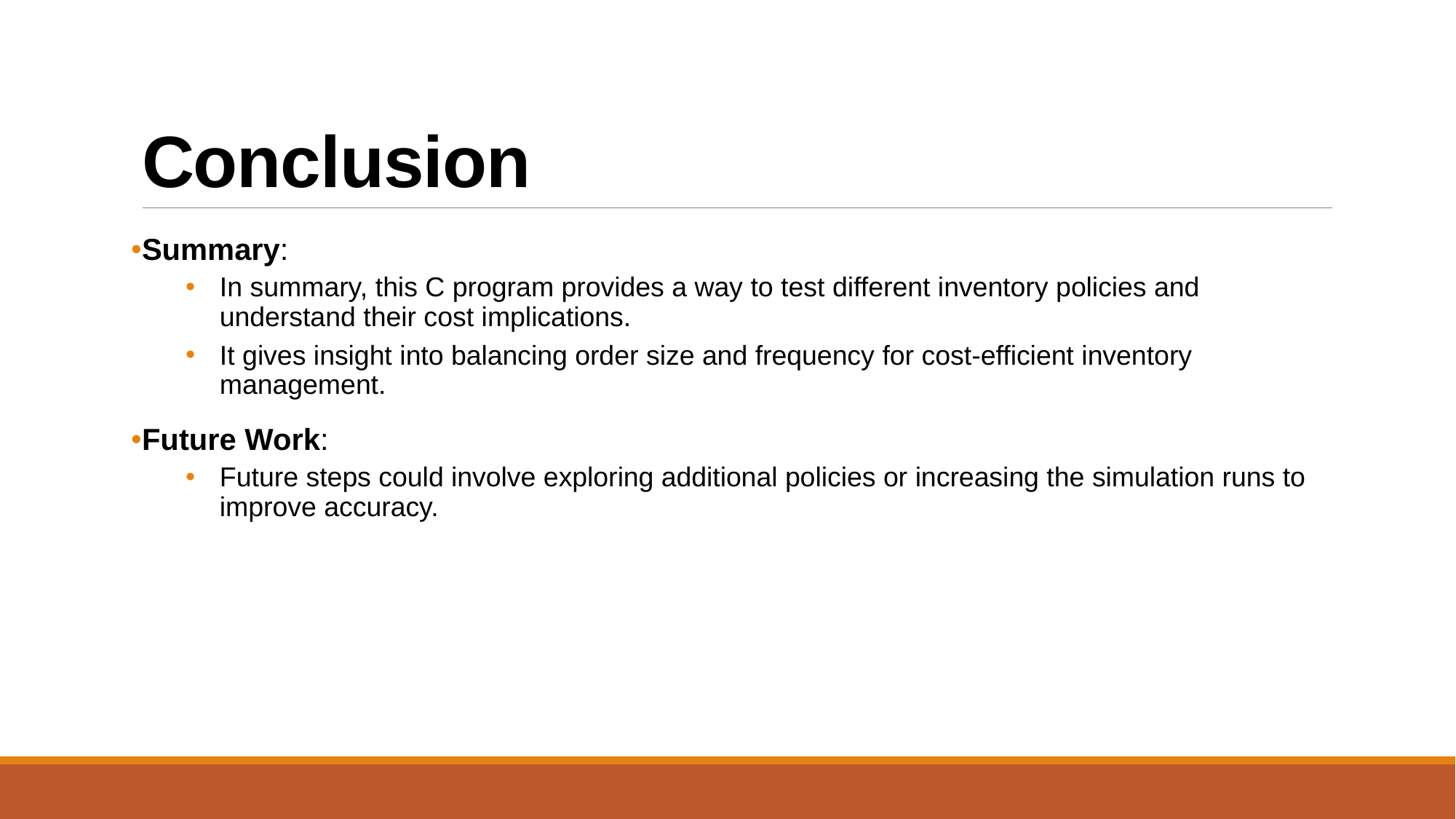

# Conclusion
Summary:
In summary, this C program provides a way to test different inventory policies and understand their cost implications.
It gives insight into balancing order size and frequency for cost-efficient inventory management.
Future Work:
Future steps could involve exploring additional policies or increasing the simulation runs to improve accuracy.